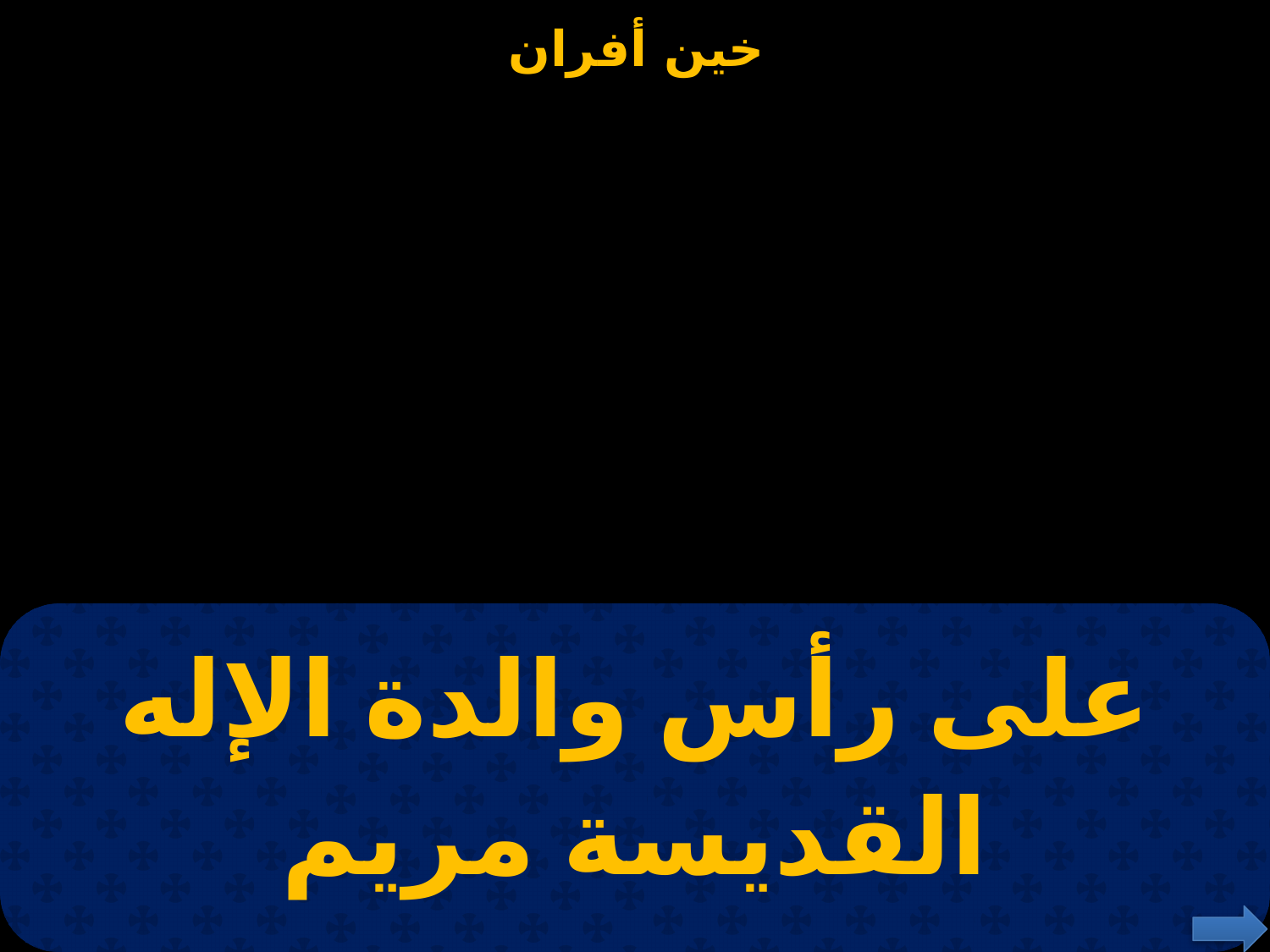

| على رأس والدة الإله القديسة مريم |
| --- |